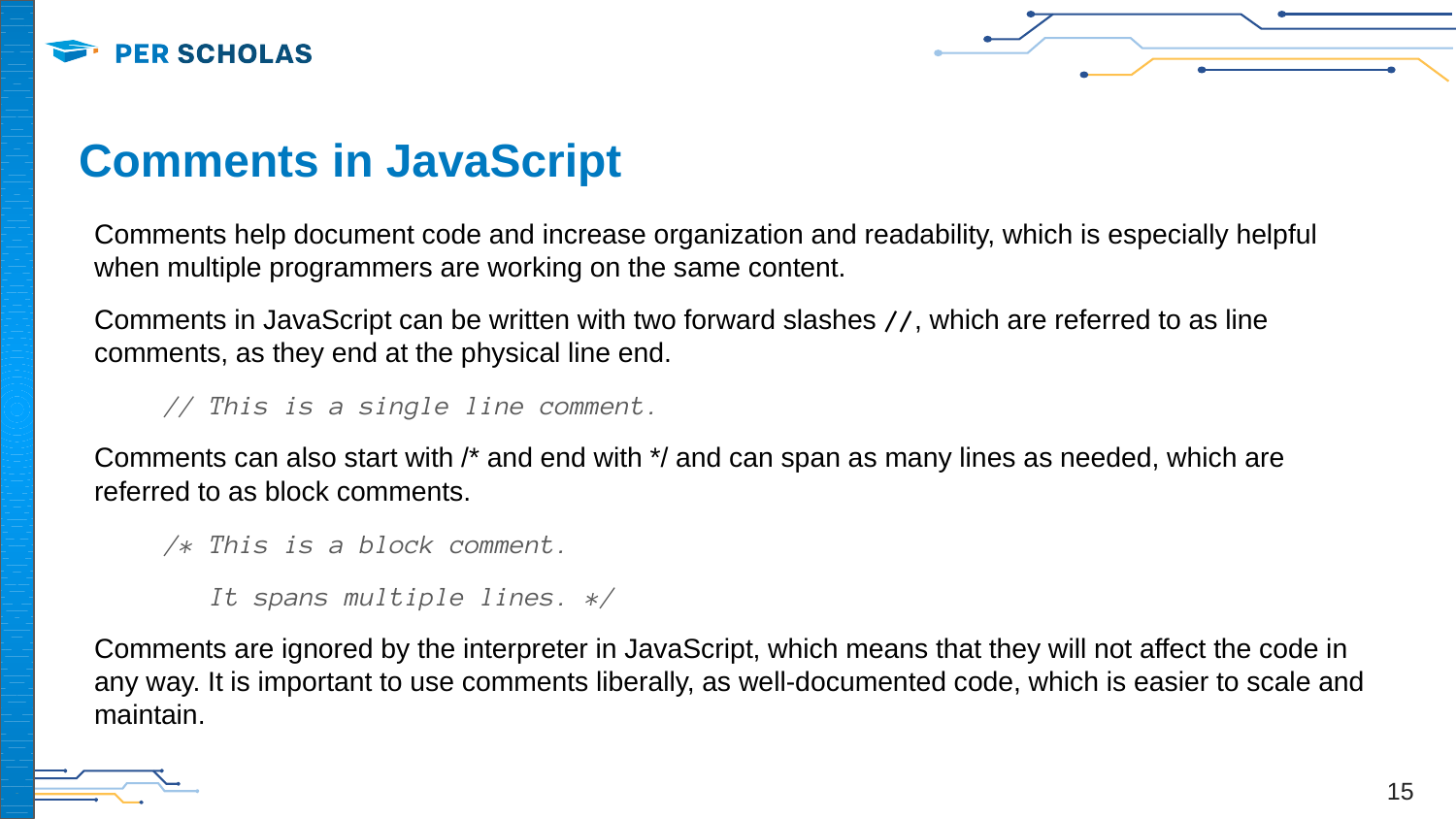

# Comments in JavaScript
Comments help document code and increase organization and readability, which is especially helpful when multiple programmers are working on the same content.
Comments in JavaScript can be written with two forward slashes //, which are referred to as line comments, as they end at the physical line end.
// This is a single line comment.
Comments can also start with /* and end with */ and can span as many lines as needed, which are referred to as block comments.
/* This is a block comment.
   It spans multiple lines. */
Comments are ignored by the interpreter in JavaScript, which means that they will not affect the code in any way. It is important to use comments liberally, as well-documented code, which is easier to scale and maintain.
15